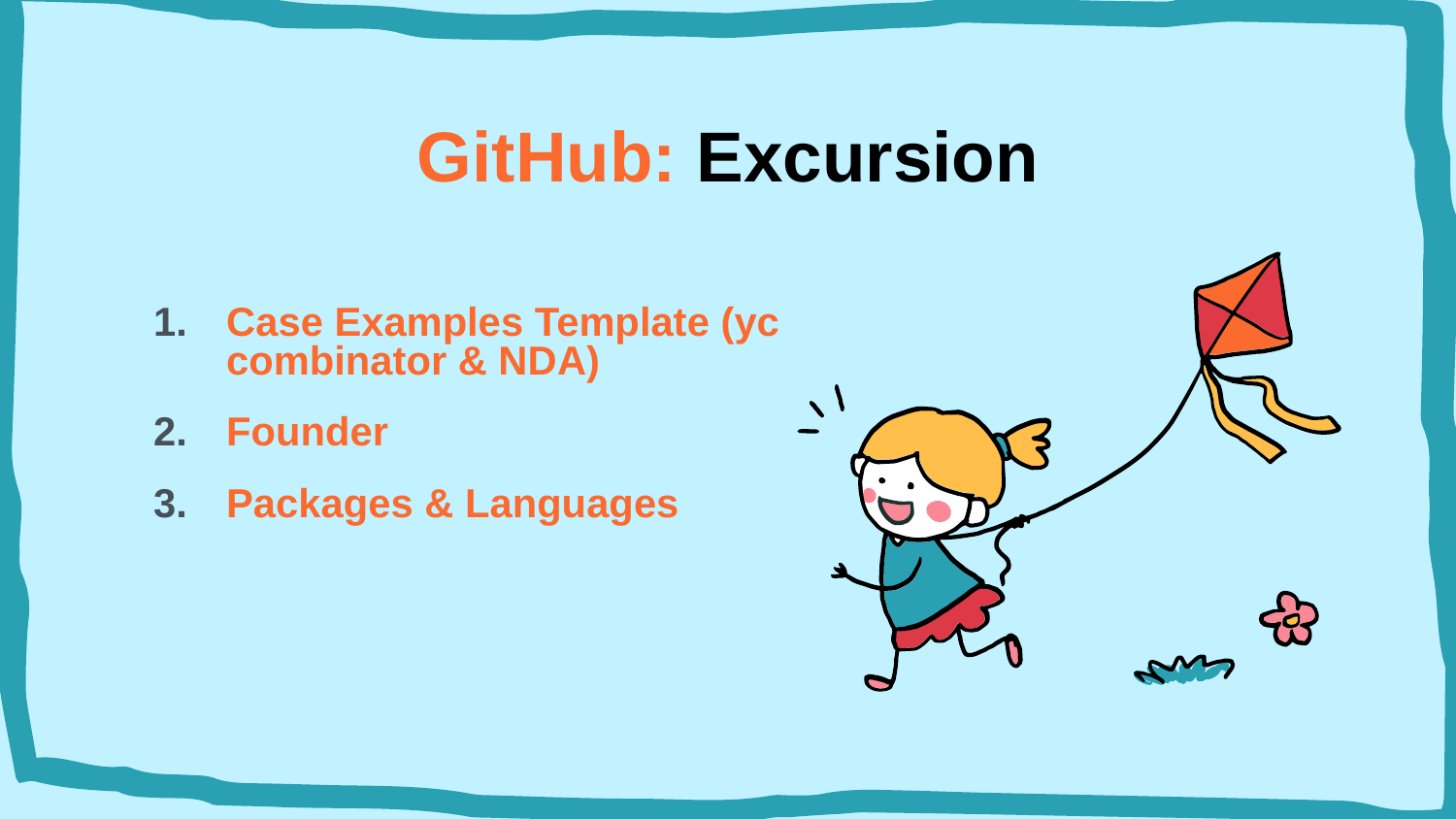

# GitHub: Excursion

Case Examples Template (yc combinator & NDA)
Founder
Packages & Languages